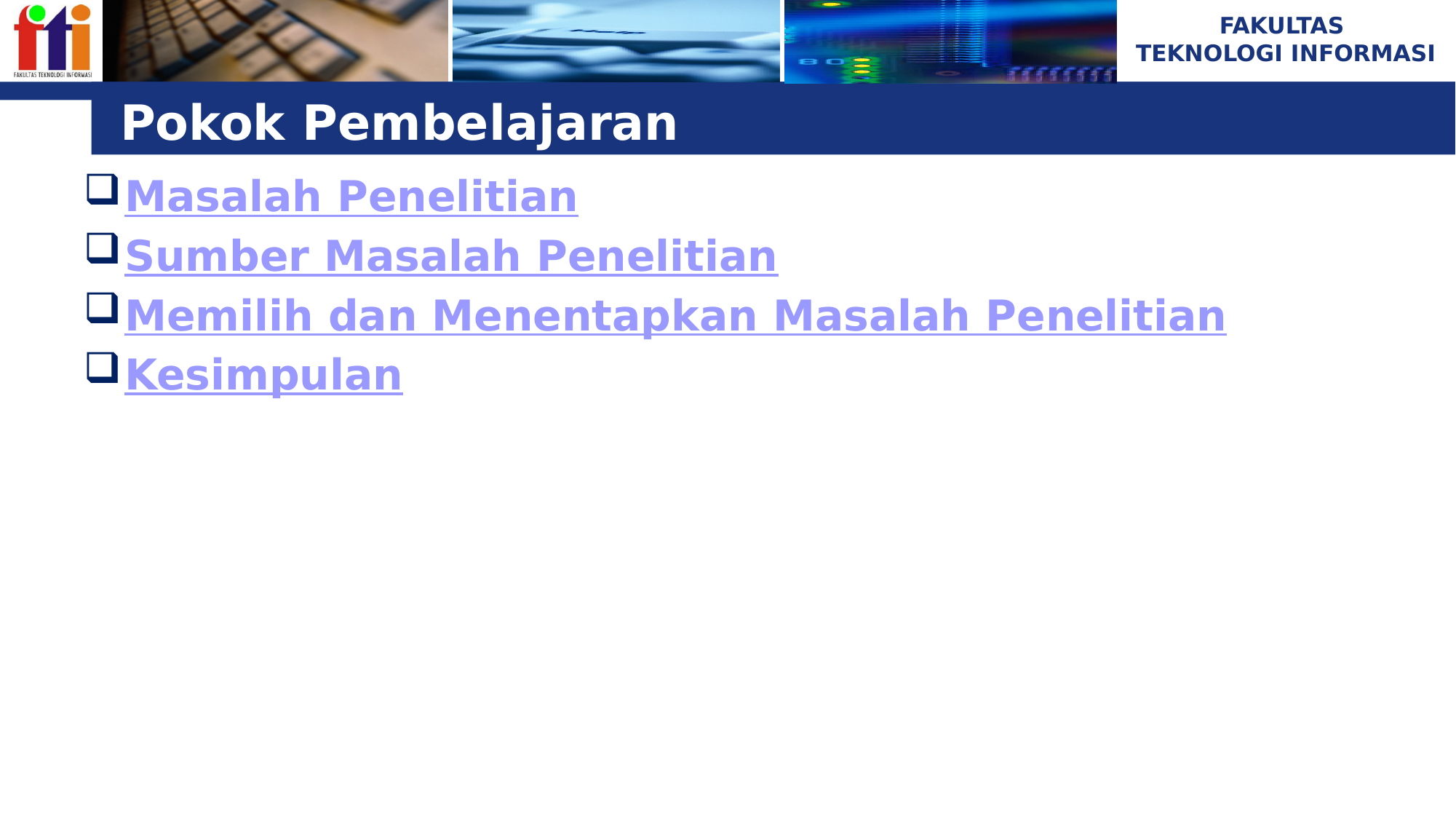

# Pokok Pembelajaran
Masalah Penelitian
Sumber Masalah Penelitian
Memilih dan Menentapkan Masalah Penelitian
Kesimpulan